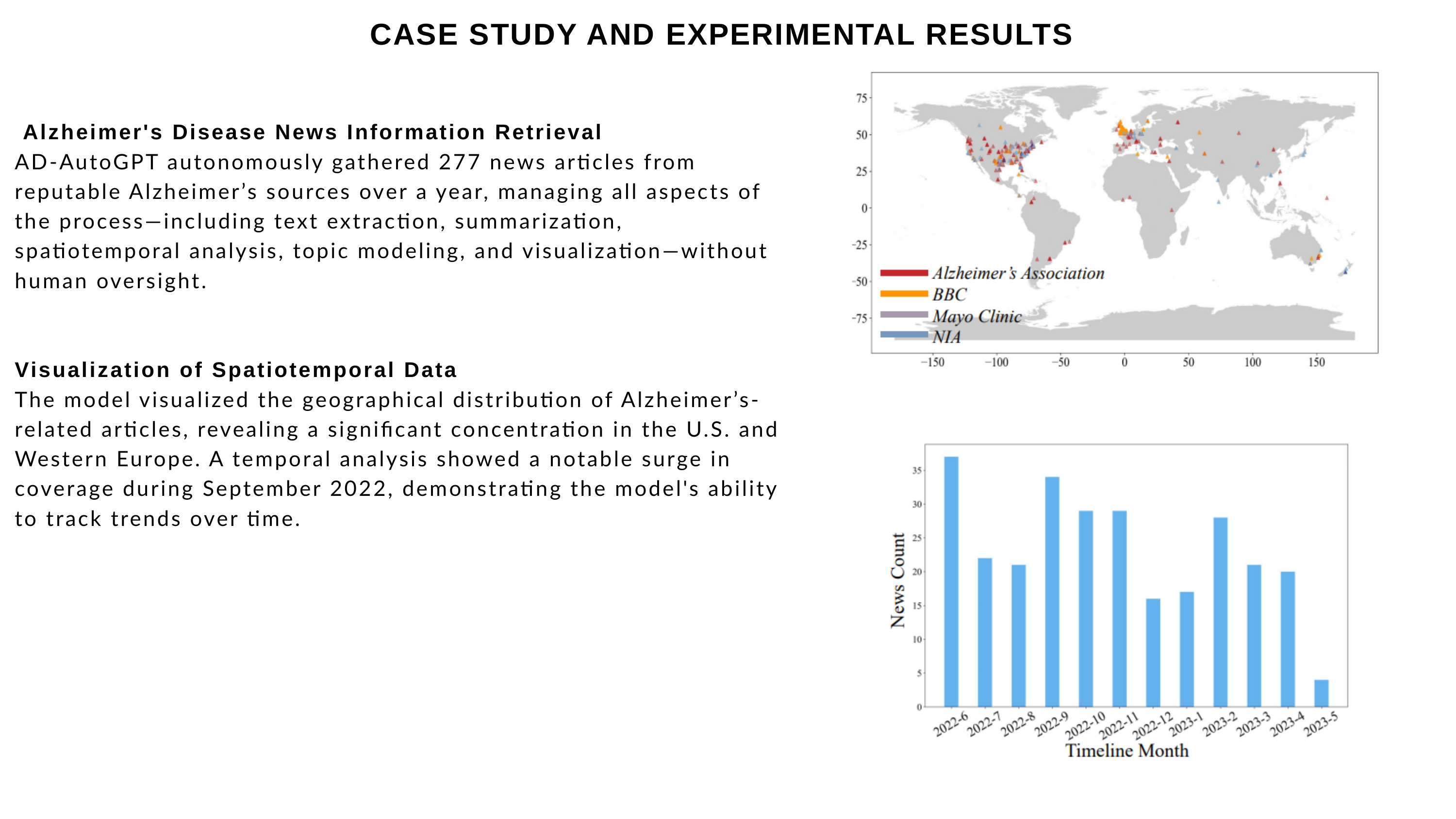

CASE STUDY AND EXPERIMENTAL RESULTS

 Alzheimer's Disease News Information Retrieval
AD-AutoGPT autonomously gathered 277 news articles from reputable Alzheimer’s sources over a year, managing all aspects of the process—including text extraction, summarization, spatiotemporal analysis, topic modeling, and visualization—without human oversight.

Visualization of Spatiotemporal Data
The model visualized the geographical distribution of Alzheimer’s-related articles, revealing a significant concentration in the U.S. and Western Europe. A temporal analysis showed a notable surge in coverage during September 2022, demonstrating the model's ability to track trends over time.